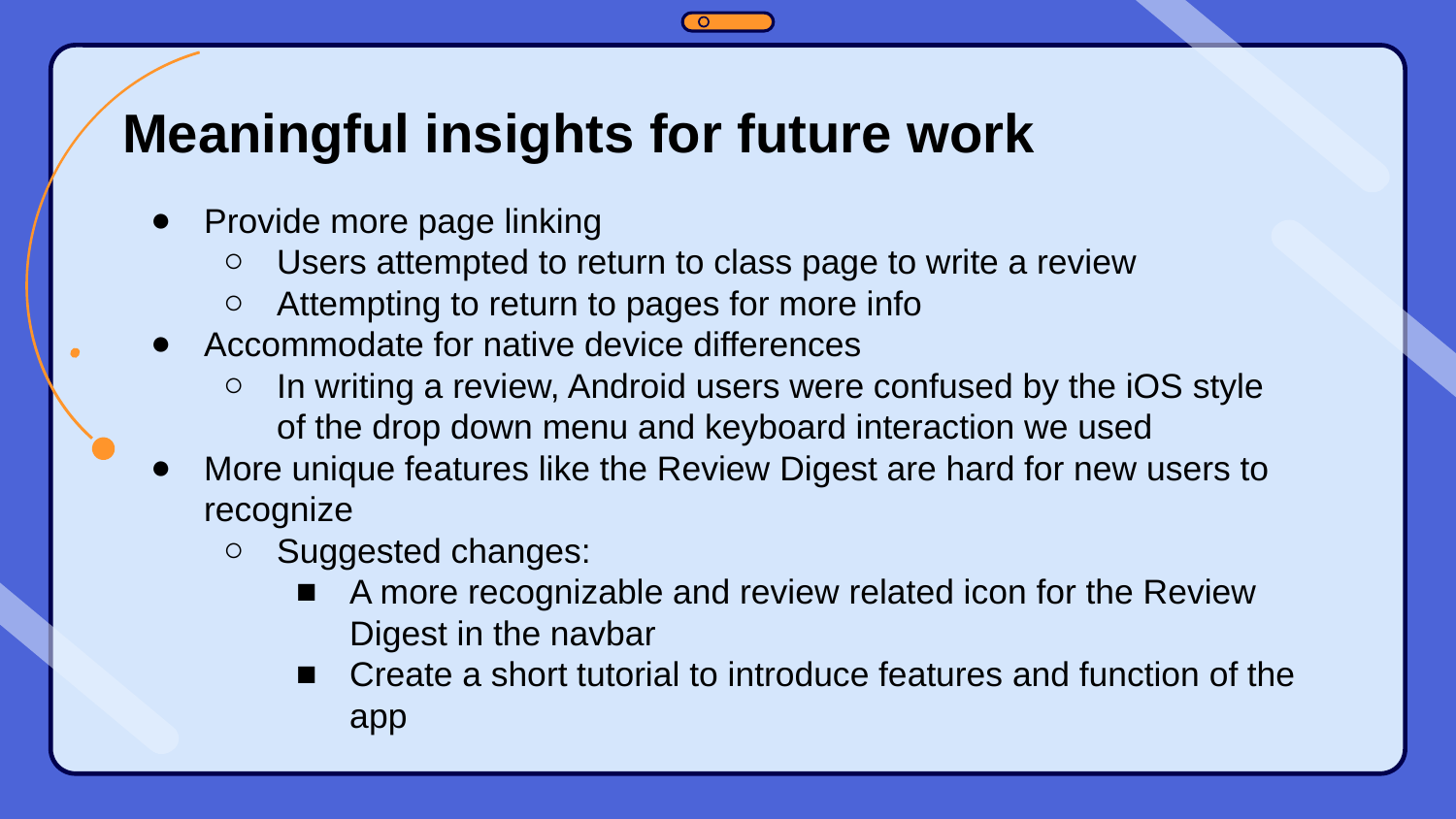

Meaningful insights for future work
Provide more page linking
Users attempted to return to class page to write a review
Attempting to return to pages for more info
Accommodate for native device differences
In writing a review, Android users were confused by the iOS style of the drop down menu and keyboard interaction we used
More unique features like the Review Digest are hard for new users to recognize
Suggested changes:
A more recognizable and review related icon for the Review Digest in the navbar
Create a short tutorial to introduce features and function of the app